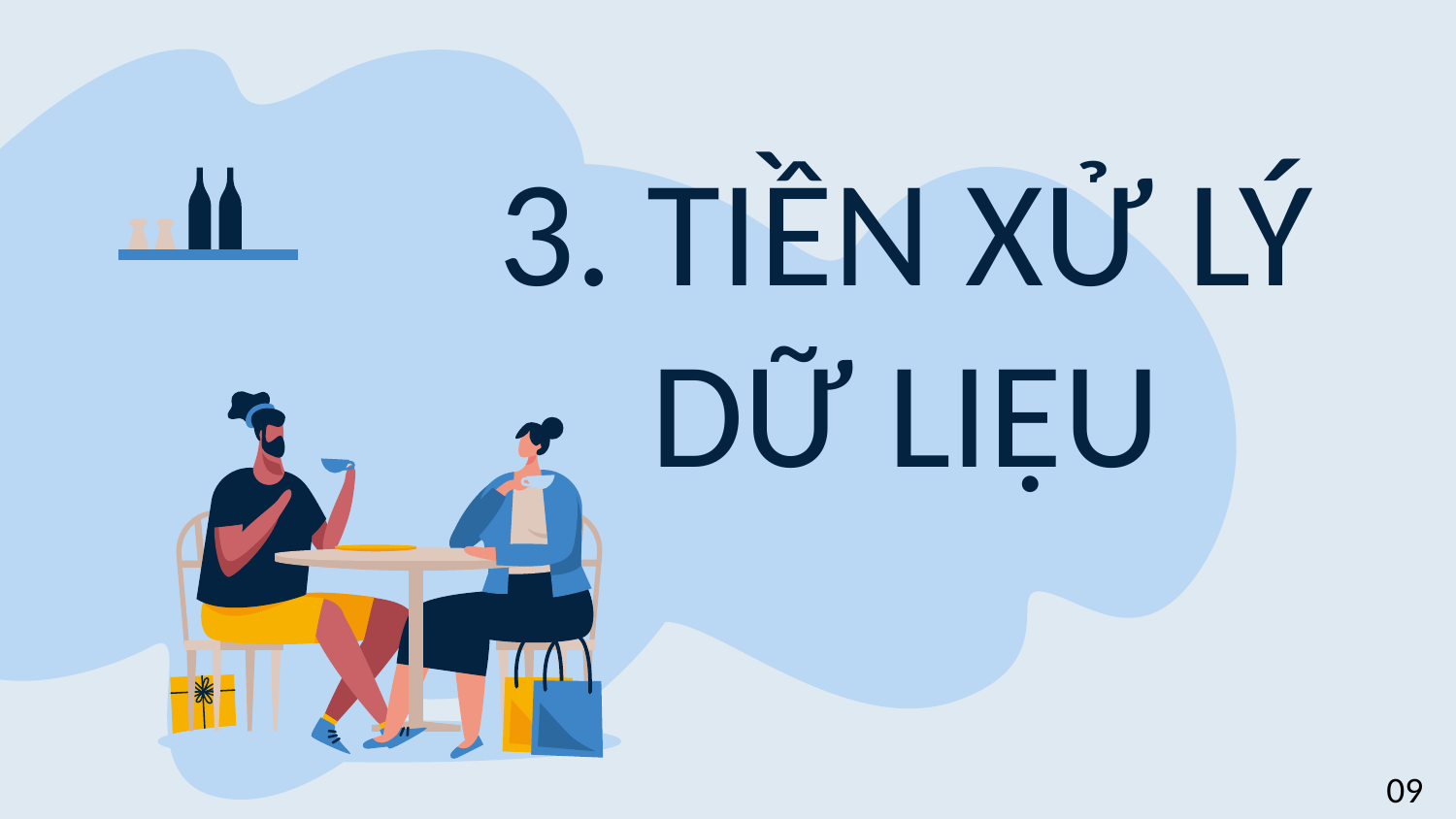

# 3. TIỀN XỬ LÝ DỮ LIỆU

09